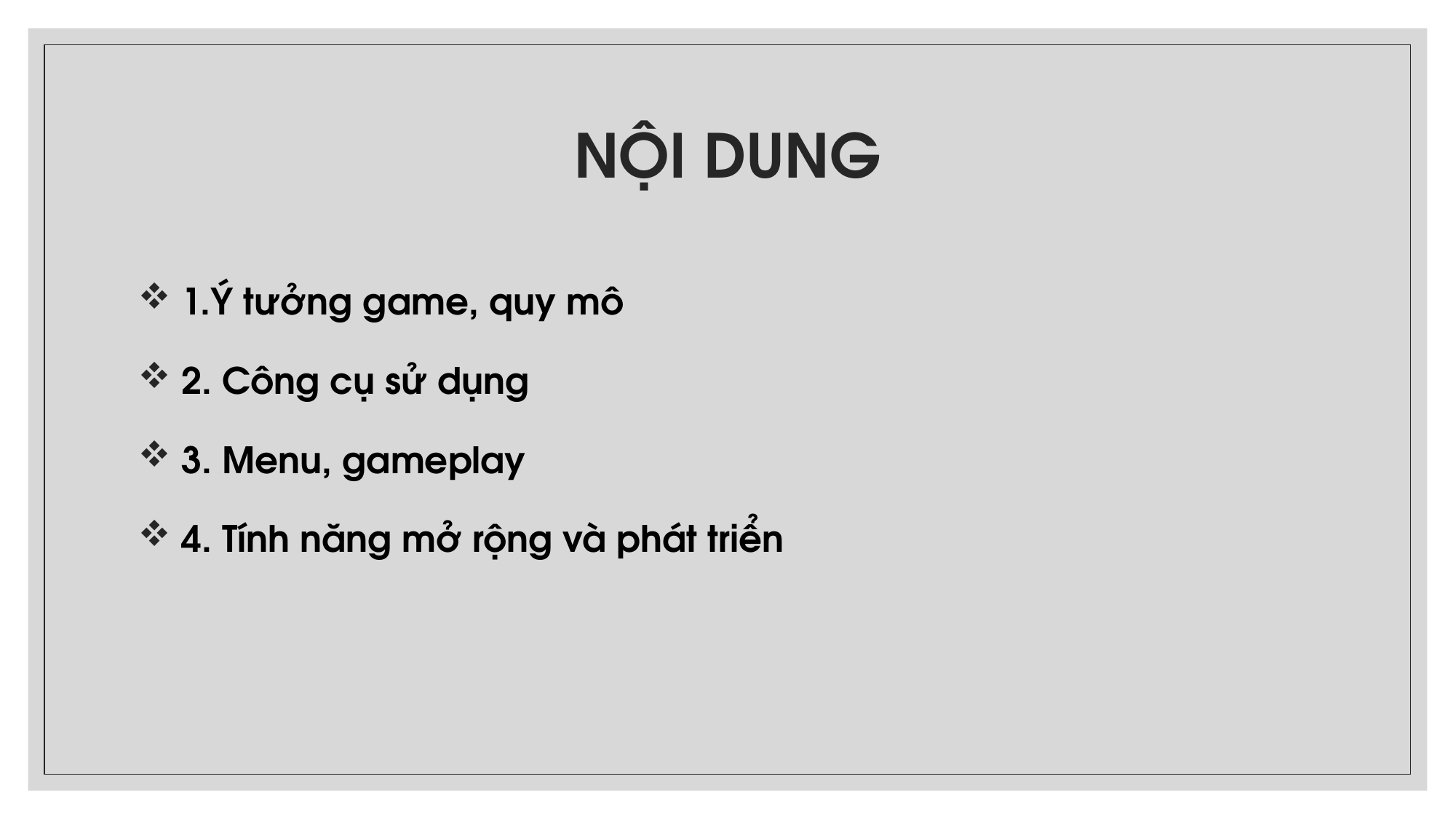

# NỘI DUNG
 1.Ý tưởng game, quy mô
 2. Công cụ sử dụng
 3. Menu, gameplay
 4. Tính năng mở rộng và phát triển